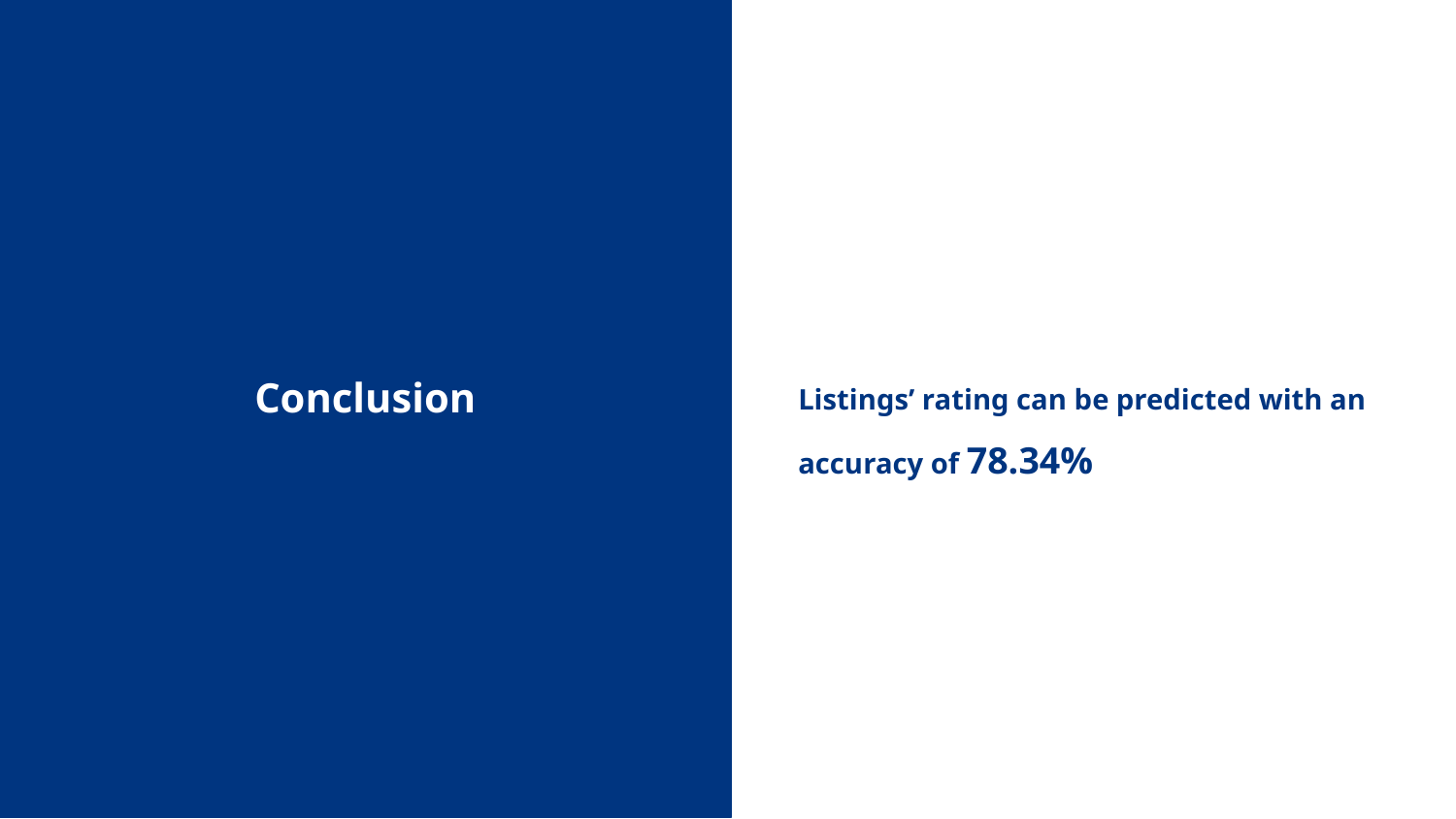

Listings’ rating can be predicted with an accuracy of 78.34%

Conclusion